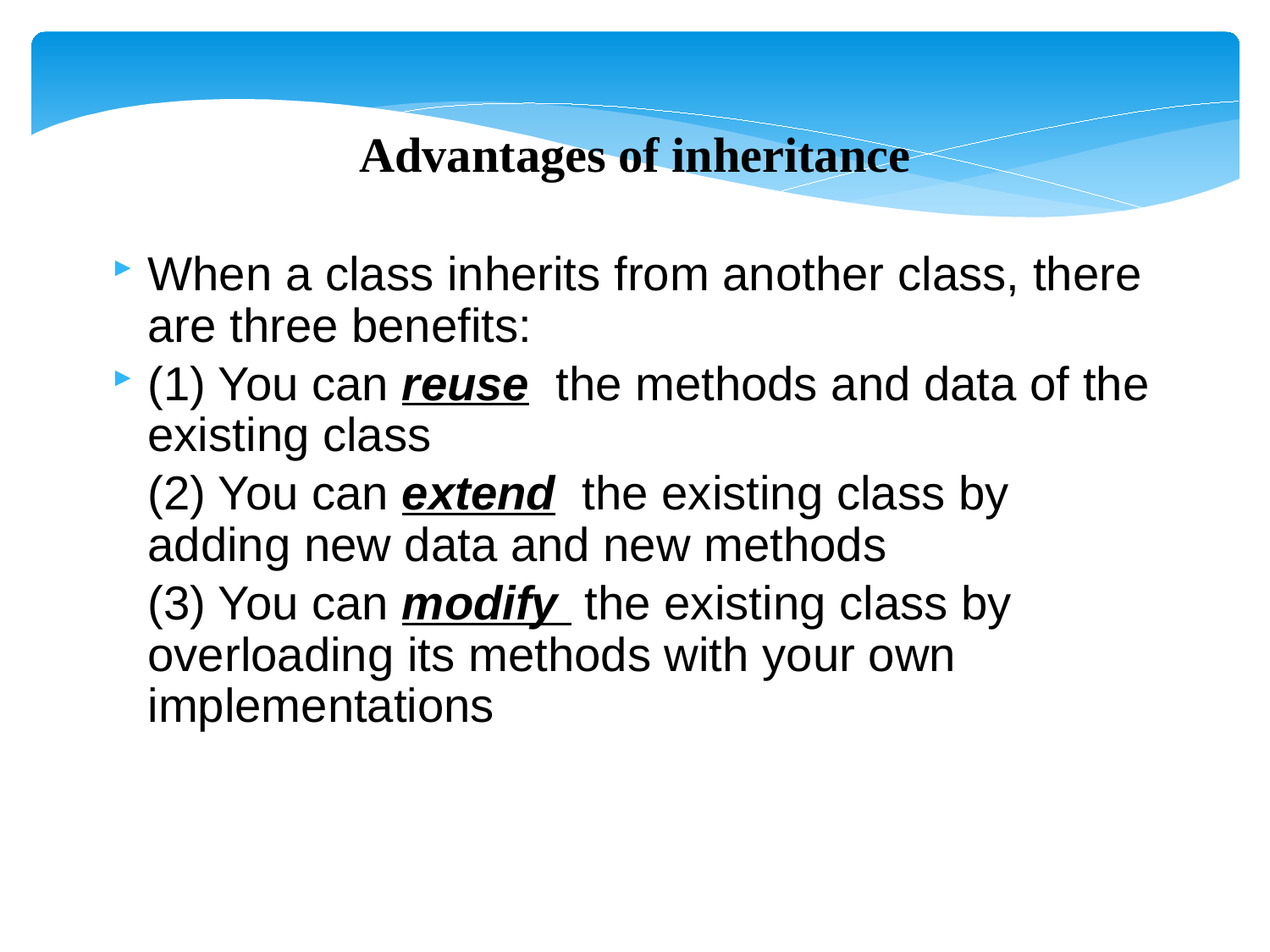

Advantages of inheritance
When a class inherits from another class, there are three benefits:
(1) You can reuse  the methods and data of the existing class
	(2) You can extend  the existing class by adding new data and new methods
	(3) You can modify  the existing class by overloading its methods with your own implementations